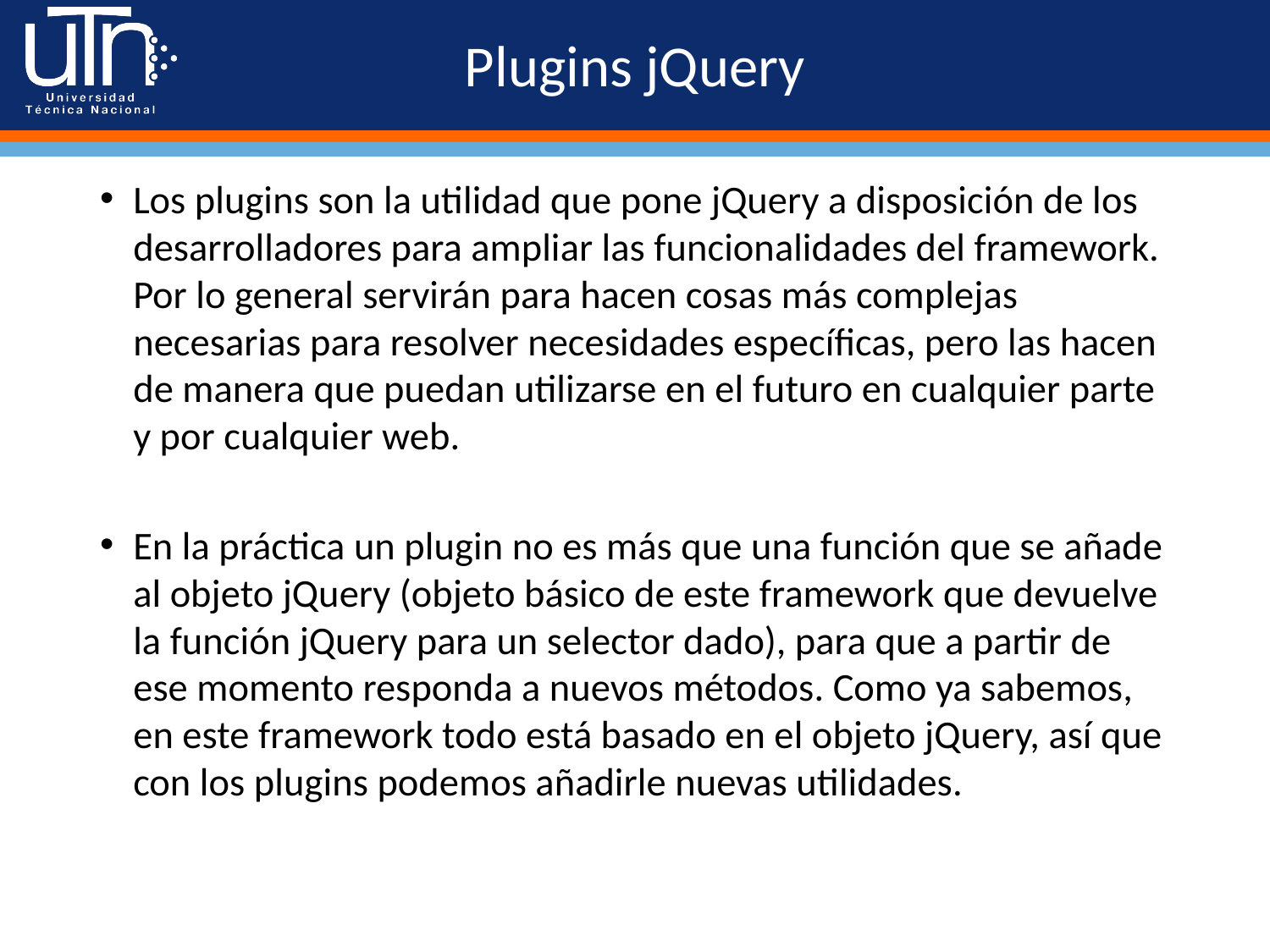

# Plugins jQuery
Los plugins son la utilidad que pone jQuery a disposición de los desarrolladores para ampliar las funcionalidades del framework. Por lo general servirán para hacen cosas más complejas necesarias para resolver necesidades específicas, pero las hacen de manera que puedan utilizarse en el futuro en cualquier parte y por cualquier web.

En la práctica un plugin no es más que una función que se añade al objeto jQuery (objeto básico de este framework que devuelve la función jQuery para un selector dado), para que a partir de ese momento responda a nuevos métodos. Como ya sabemos, en este framework todo está basado en el objeto jQuery, así que con los plugins podemos añadirle nuevas utilidades.